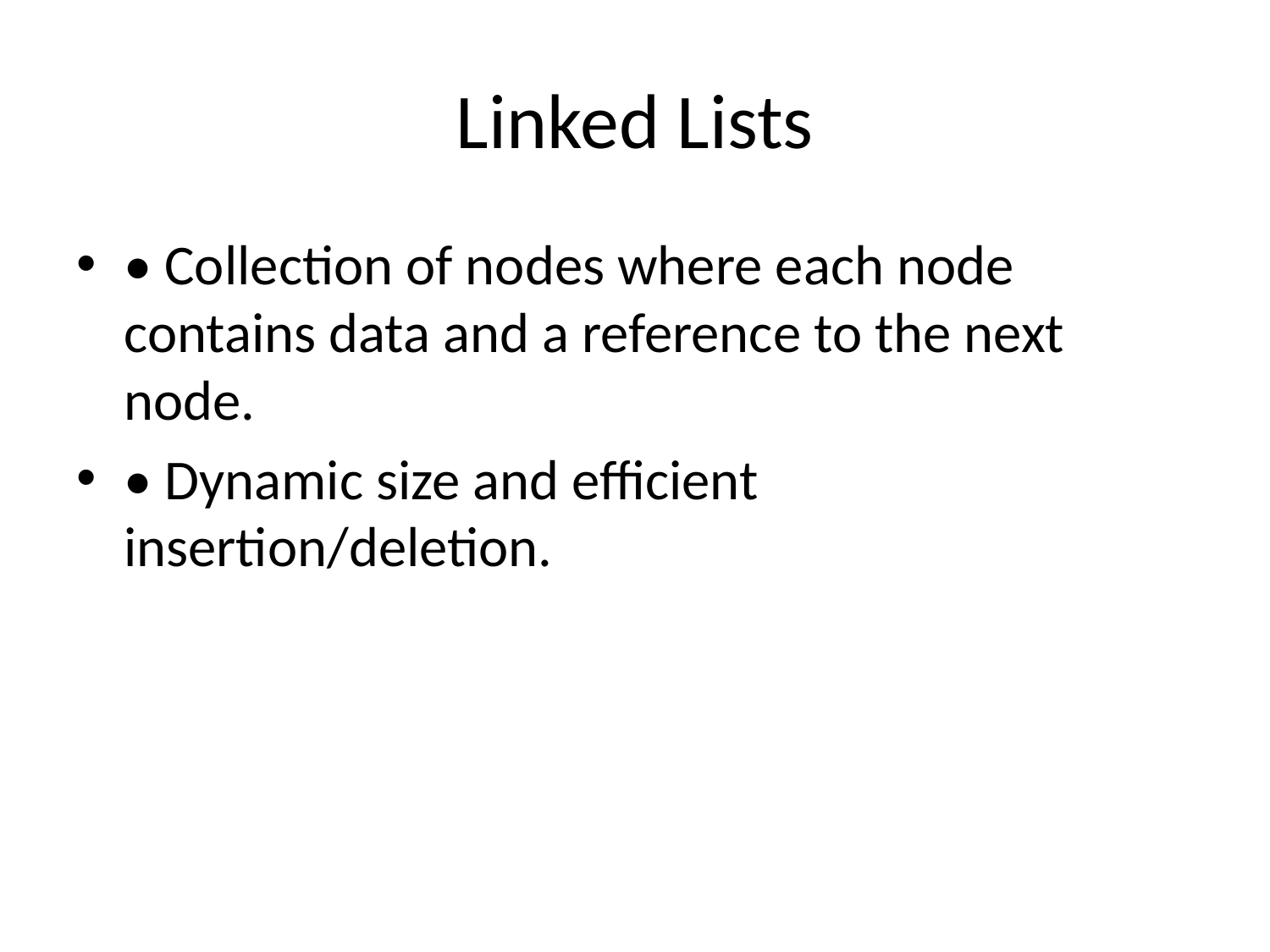

# Linked Lists
• Collection of nodes where each node contains data and a reference to the next node.
• Dynamic size and efficient insertion/deletion.